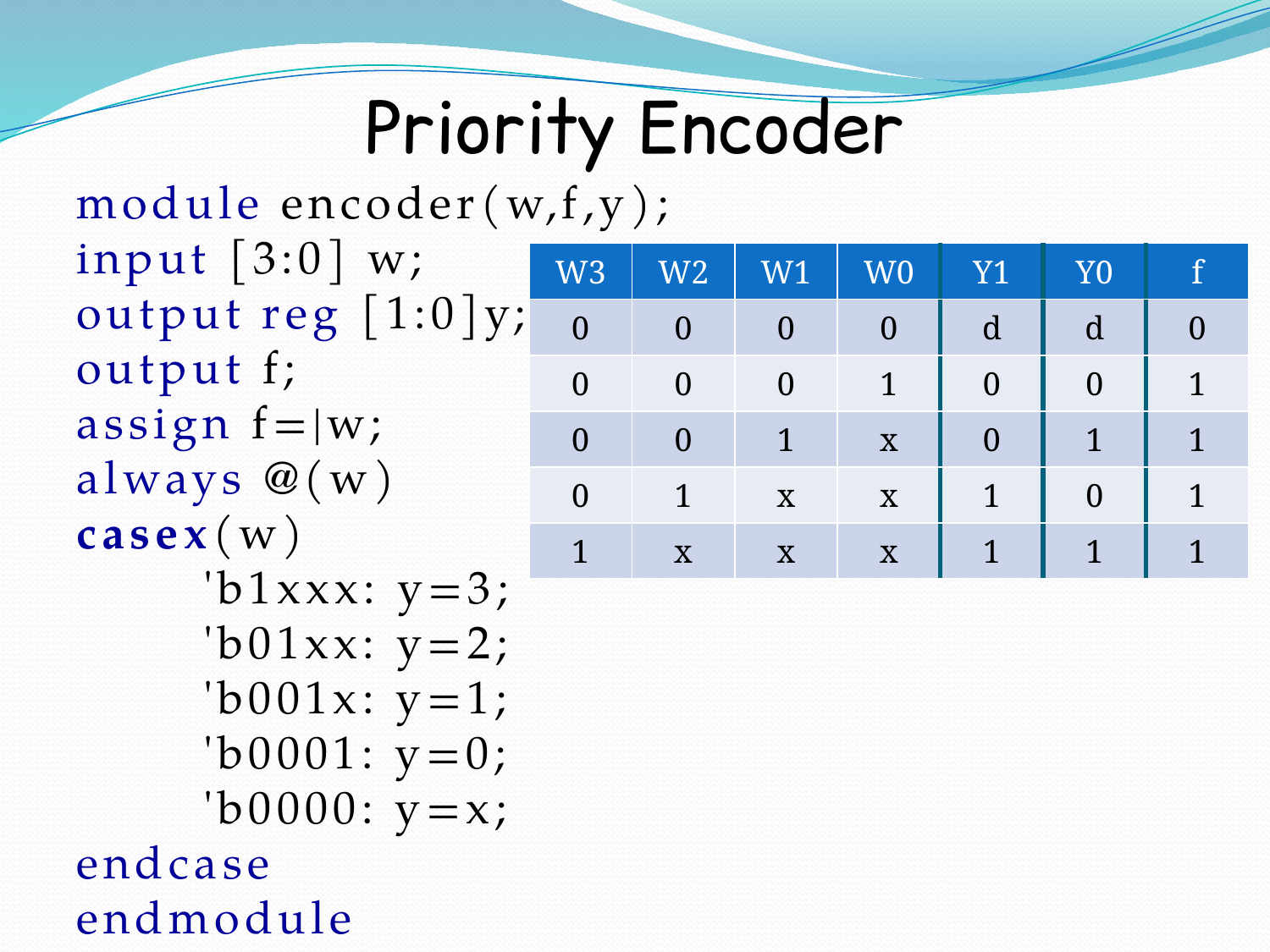

# Priority Encoder
module encoder(w,f,y);
input [3:0] w;
output reg [1:0]y;
output f;
assign f=|w;
always @(w)
casex(w)
	'b1xxx: y=3;
	'b01xx: y=2;
	'b001x: y=1;
	'b0001: y=0;
	'b0000: y=x;
endcase
endmodule
| W3 | W2 | W1 | W0 | Y1 | Y0 | f |
| --- | --- | --- | --- | --- | --- | --- |
| 0 | 0 | 0 | 0 | d | d | 0 |
| 0 | 0 | 0 | 1 | 0 | 0 | 1 |
| 0 | 0 | 1 | x | 0 | 1 | 1 |
| 0 | 1 | x | x | 1 | 0 | 1 |
| 1 | x | x | x | 1 | 1 | 1 |